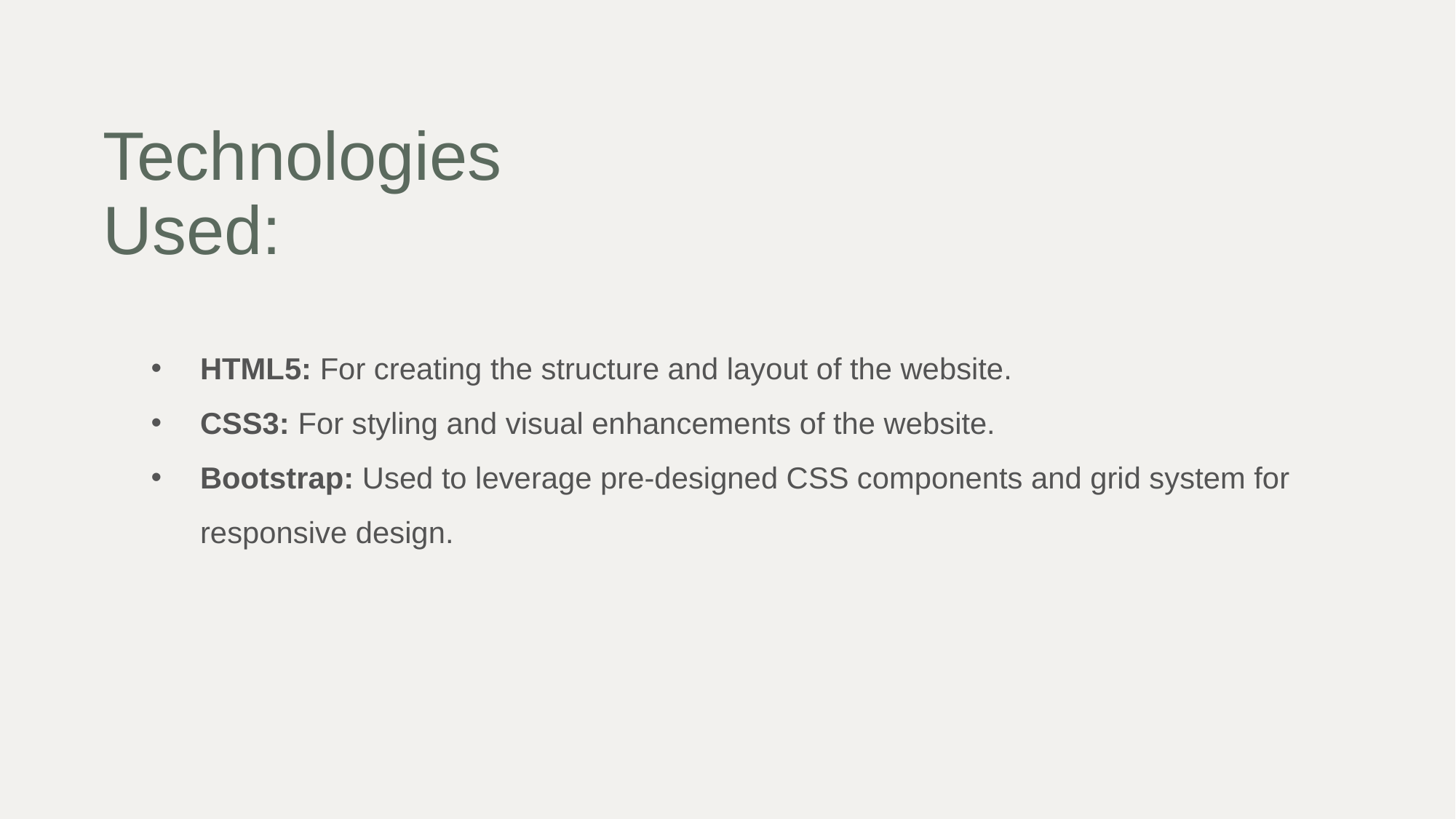

Technologies       Used:
HTML5: For creating the structure and layout of the website.
CSS3: For styling and visual enhancements of the website.
Bootstrap: Used to leverage pre-designed CSS components and grid system for responsive design.